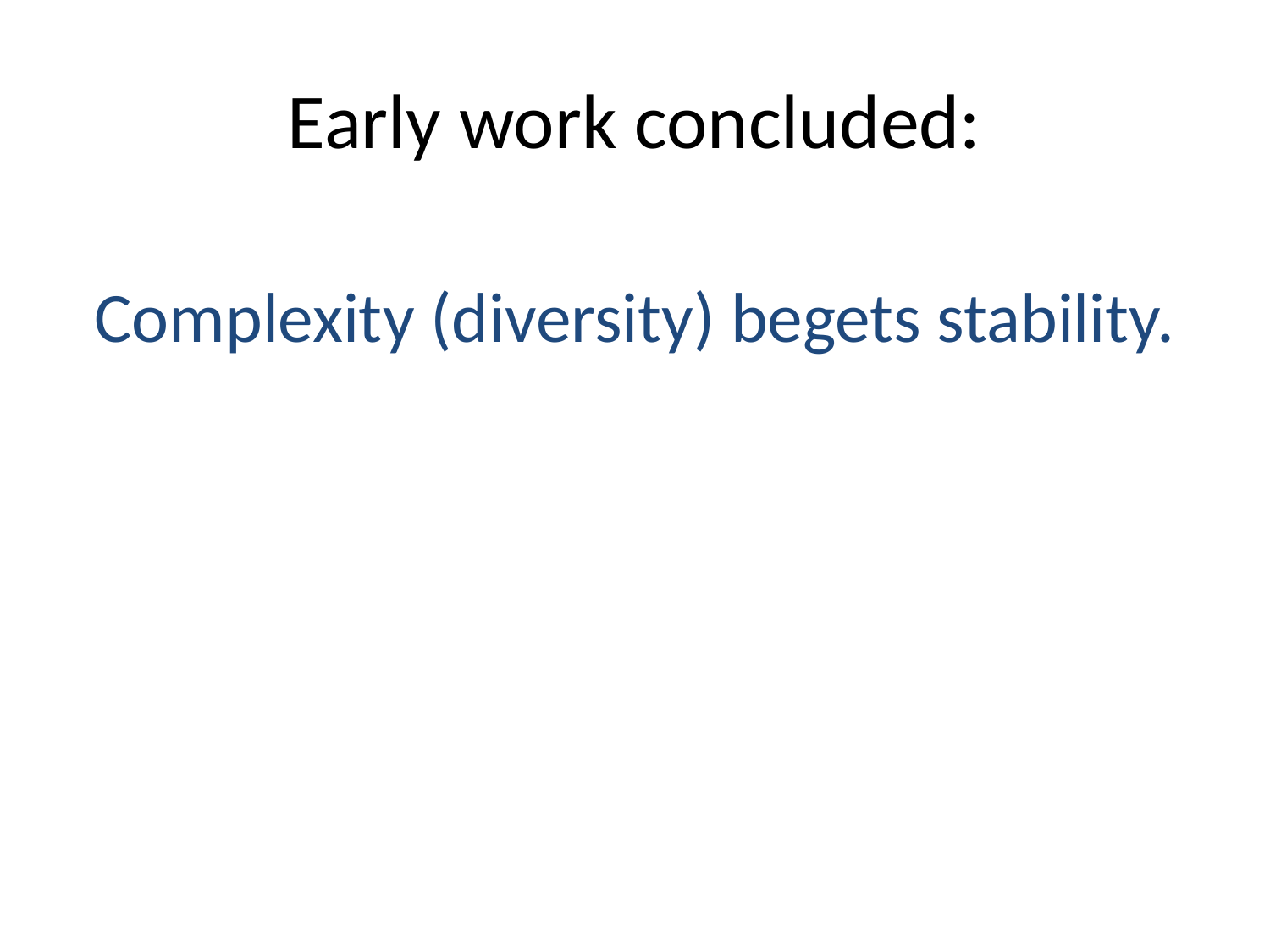

# Early work concluded:
Complexity (diversity) begets stability.